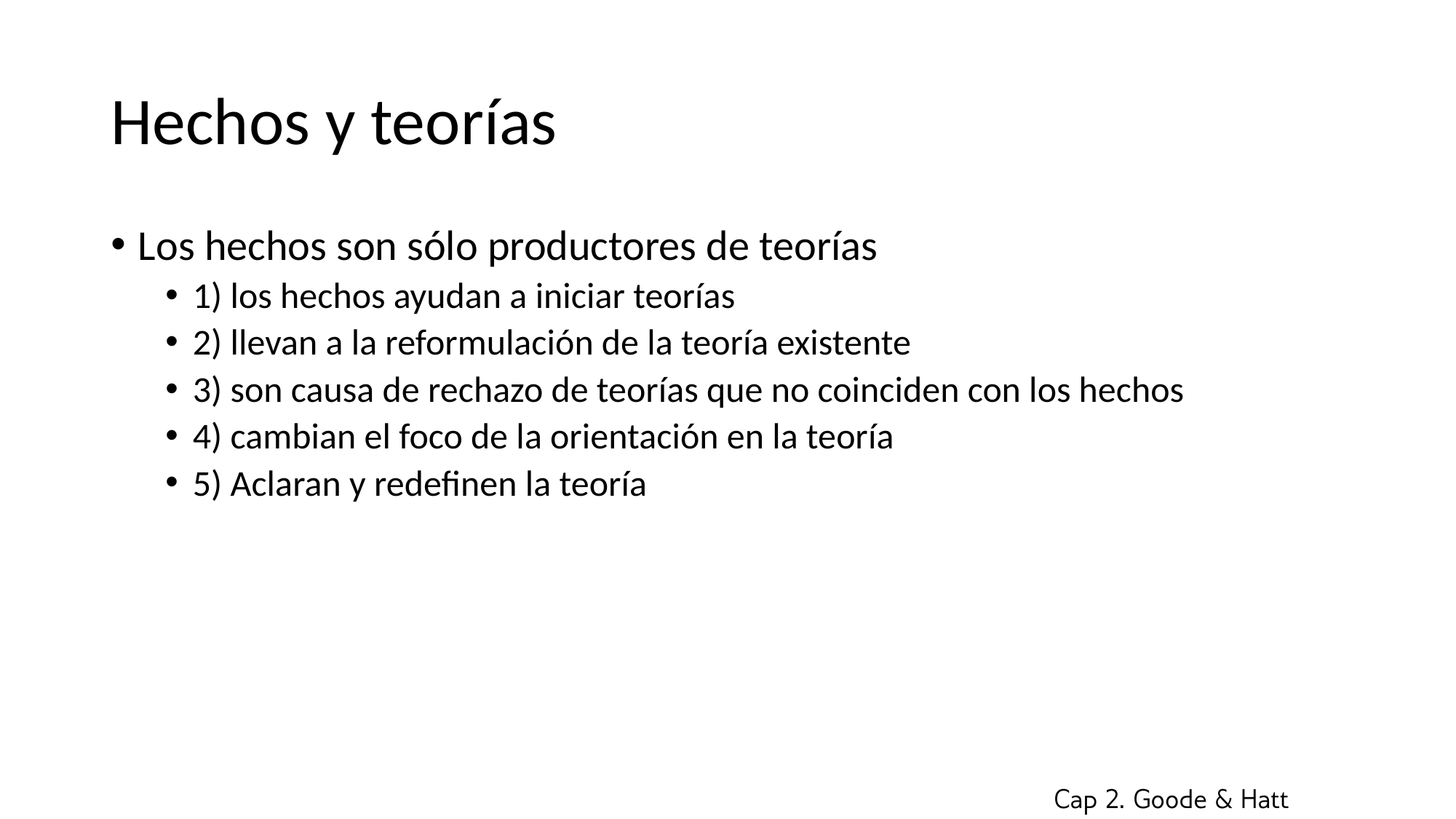

# Hechos y teorías
Los hechos son sólo productores de teorías
1) los hechos ayudan a iniciar teorías
2) llevan a la reformulación de la teoría existente
3) son causa de rechazo de teorías que no coinciden con los hechos
4) cambian el foco de la orientación en la teoría
5) Aclaran y redefinen la teoría
Cap 2. Goode & Hatt